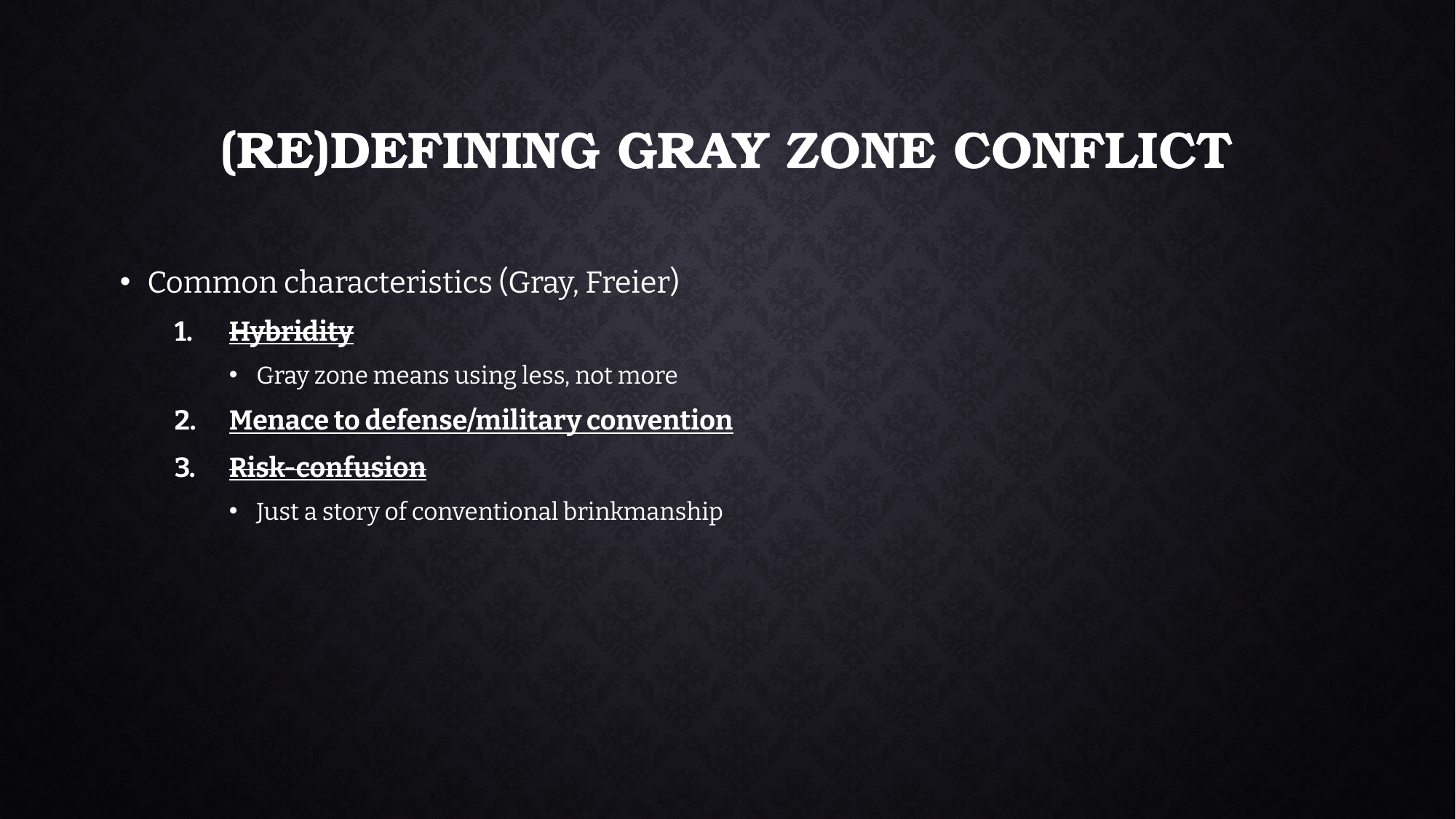

# (re)Defining Gray Zone conflict
Common characteristics (Gray, Freier)
Hybridity
Gray zone means using less, not more
Menace to defense/military convention
Risk-confusion
Just a story of conventional brinkmanship